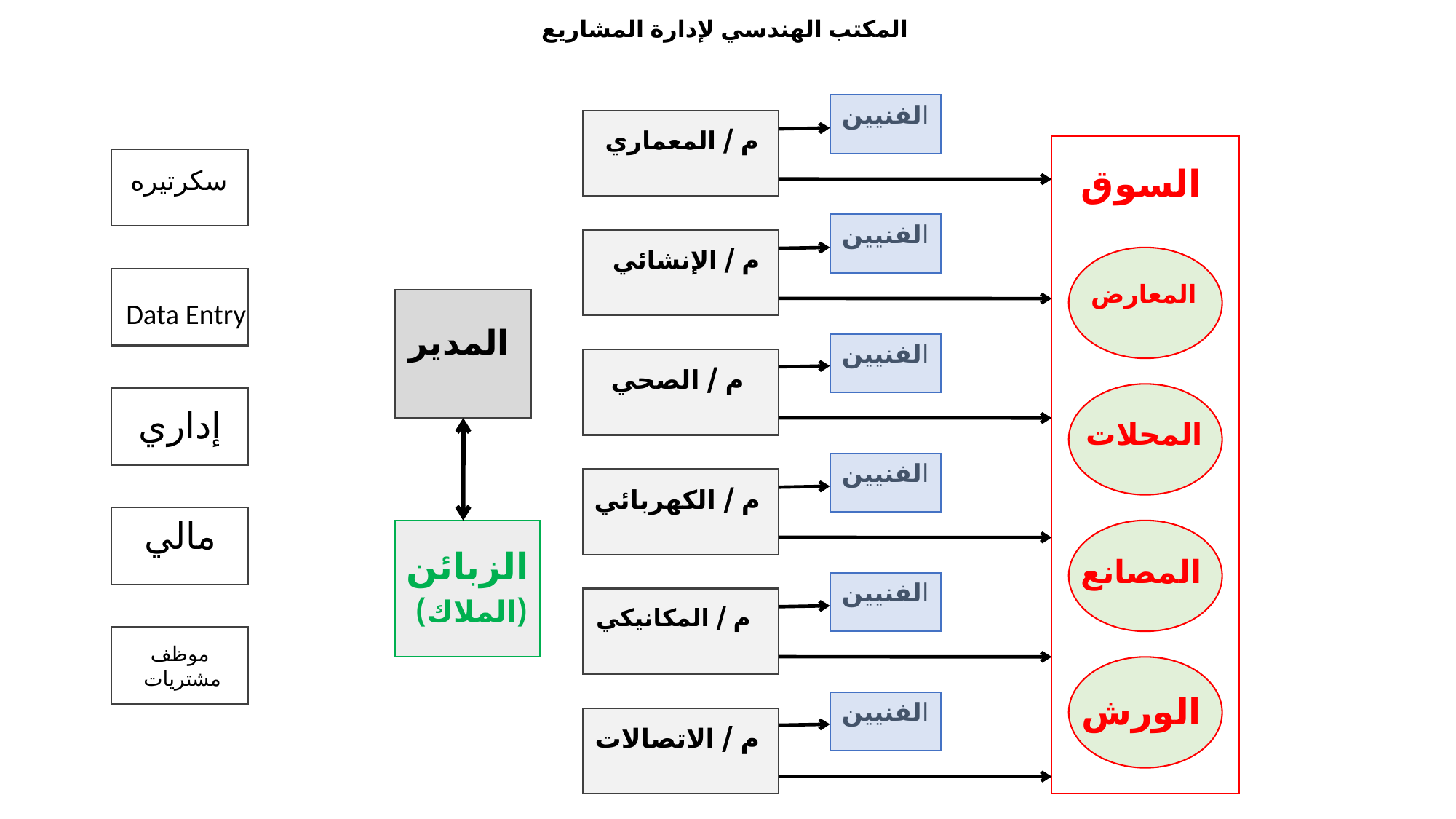

المكتب الهندسي لإدارة المشاريع
الفنيين

 م / المعماري

السوق

سكرتيره

الفنيين

 م / الإنشائي

المعارض

Data Entry

المدير

الفنيين

 م / الصحي

إداري

المحلات

الفنيين

 م / الكهربائي

مالي

الزبائن
(الملاك)

المصانع

الفنيين

 م / المكانيكي

موظف مشتريات

الورش

الفنيين

 م / الاتصالات